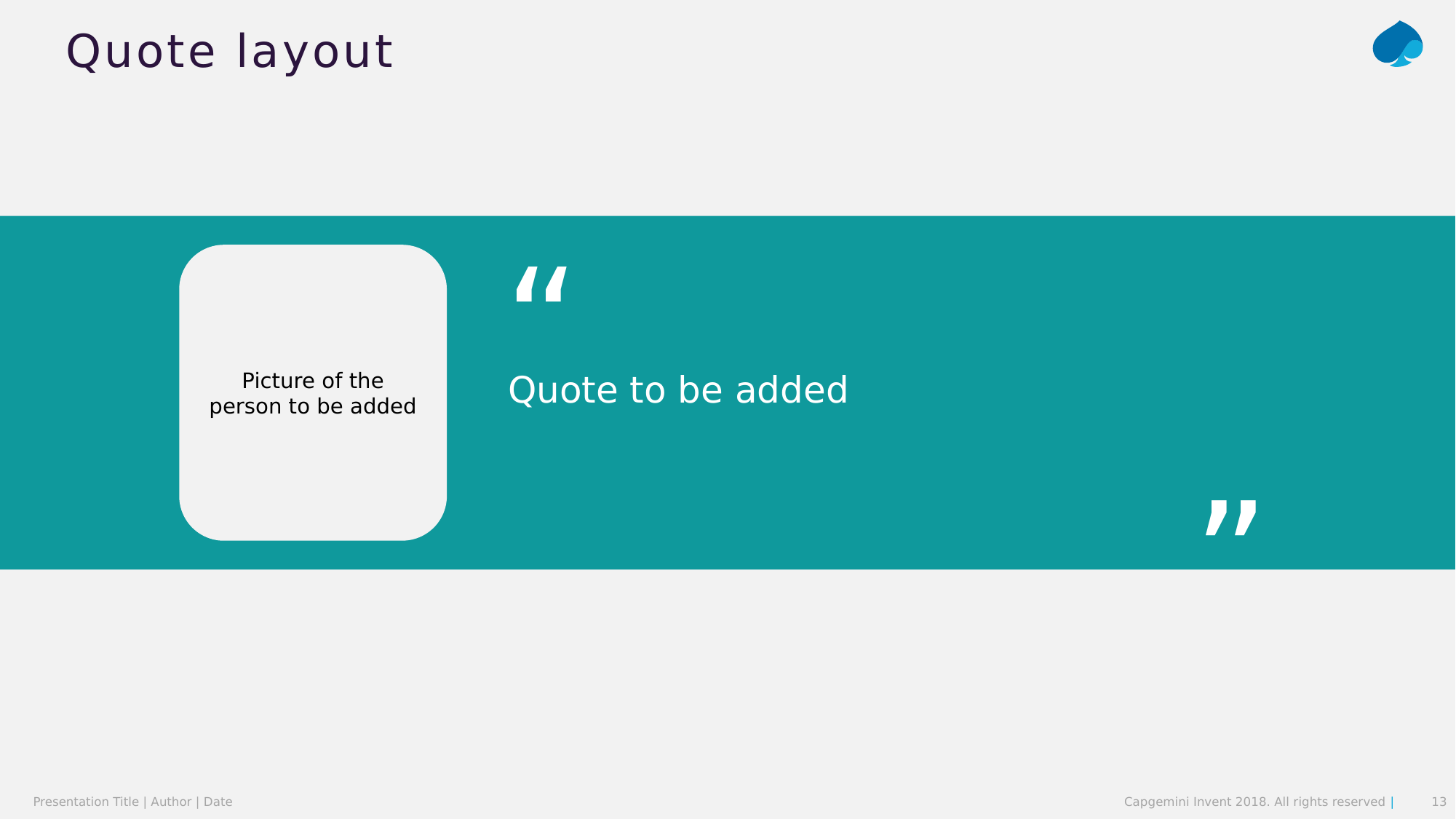

# Quote layout

“
Picture of the person to be added
Quote to be added
”